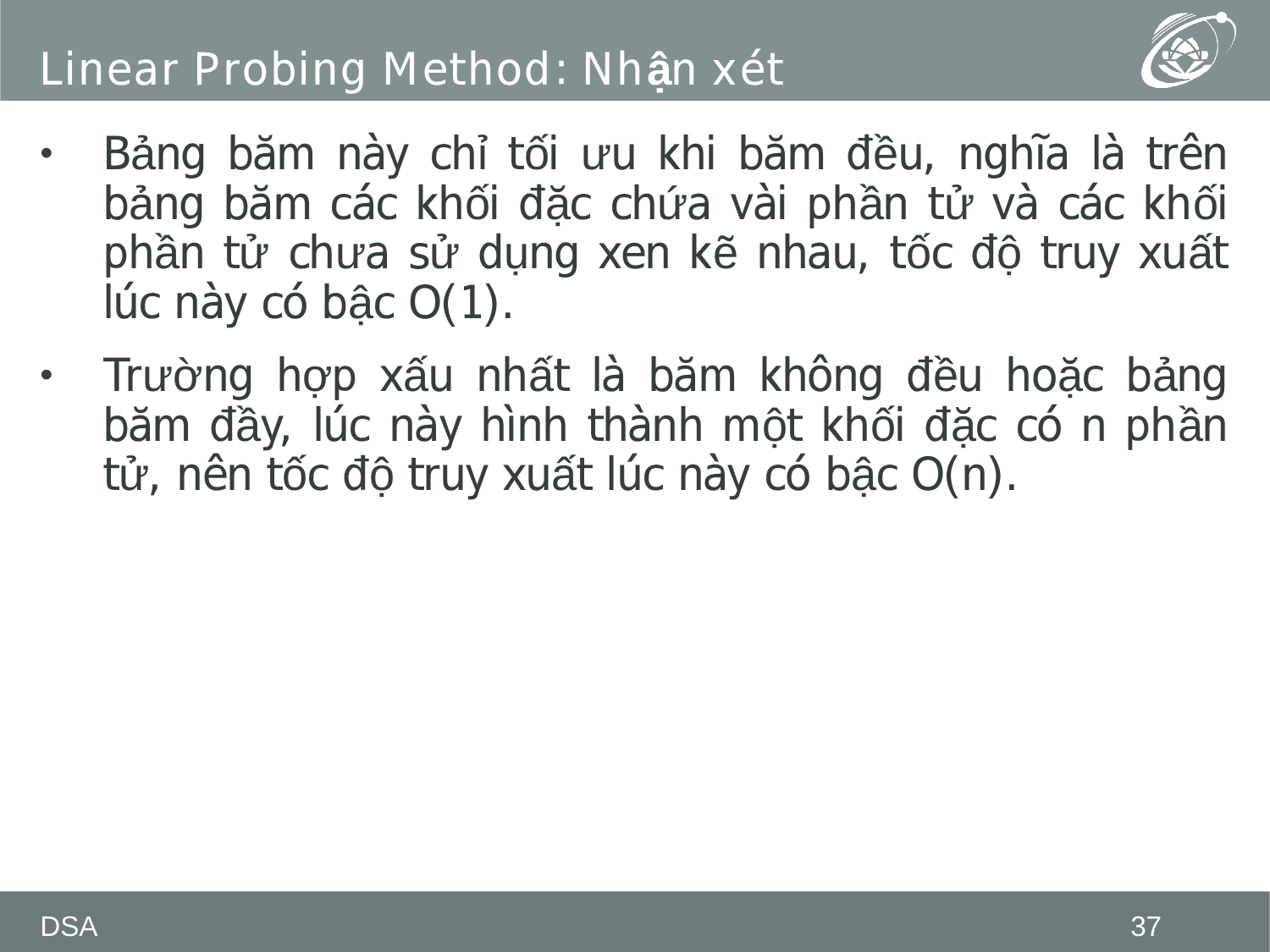

# Linear Probing Method: Nhận xét
Bảng băm này chỉ tối ưu khi băm đều, nghĩa là trên bảng băm các khối đặc chứa vài phần tử và các khối phần tử chưa sử dụng xen kẽ nhau, tốc độ truy xuất lúc này có bậc O(1).
Trường hợp xấu nhất là băm không đều hoặc bảng băm đầy, lúc này hình thành một khối đặc có n phần tử, nên tốc độ truy xuất lúc này có bậc O(n).
DSA
37